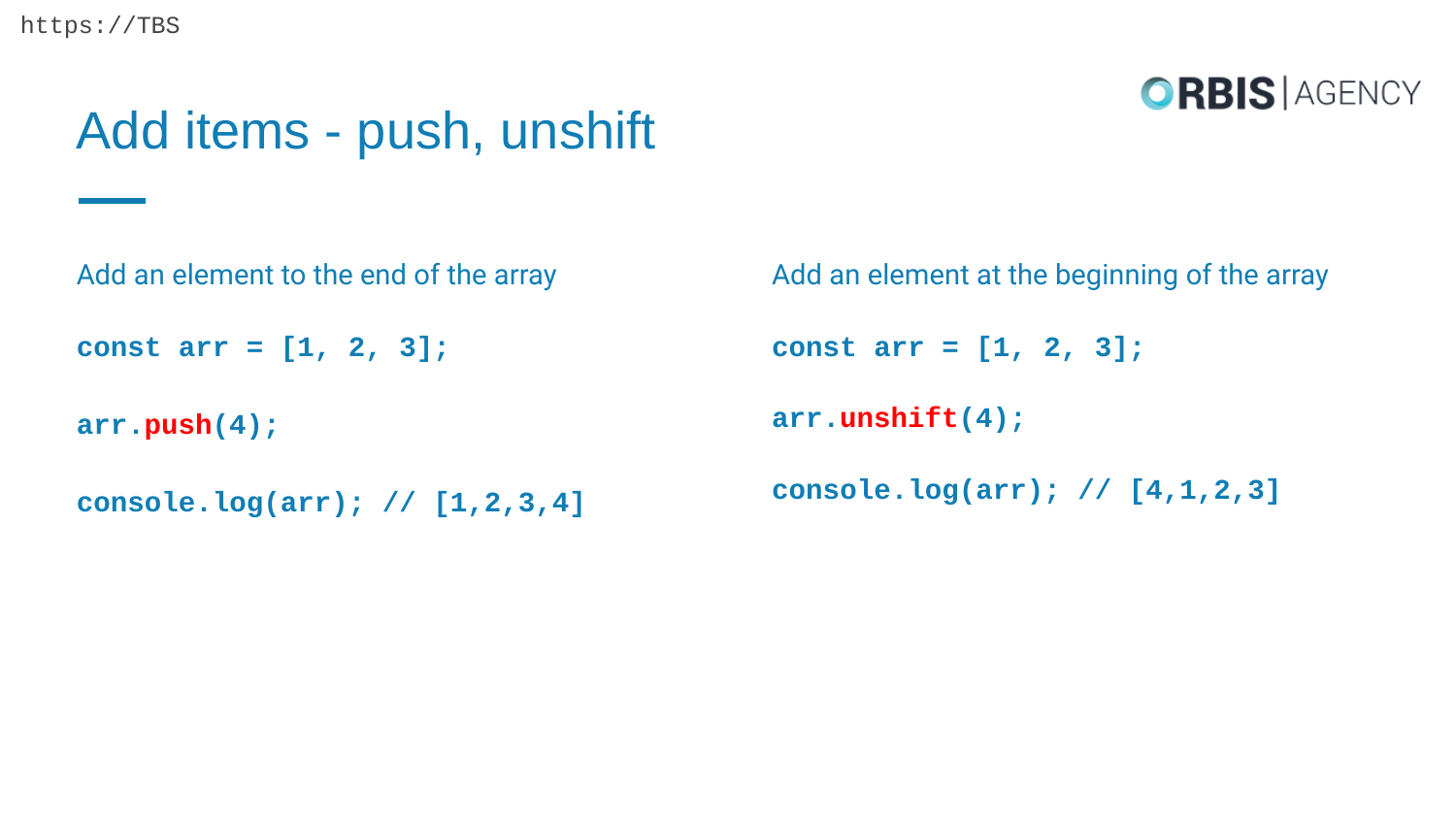

# Add items - push, unshift
Add an element to the end of the array
const arr = [1, 2, 3];
arr.push(4);
console.log(arr); // [1,2,3,4]
Add an element at the beginning of the array
const arr = [1, 2, 3];
arr.unshift(4);
console.log(arr); // [4,1,2,3]